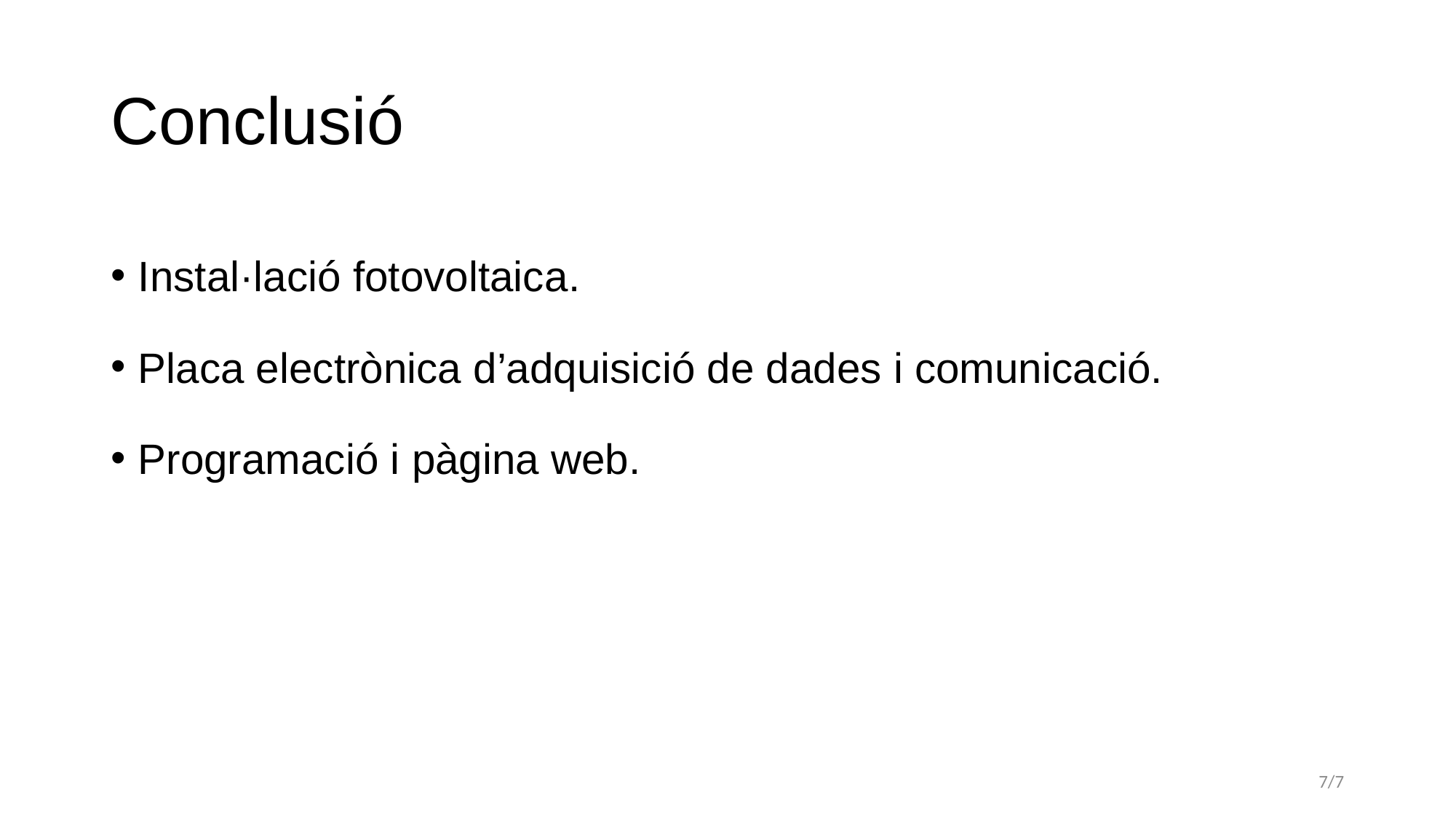

# Conclusió
Instal·lació fotovoltaica.
Placa electrònica d’adquisició de dades i comunicació.
Programació i pàgina web.
7/7